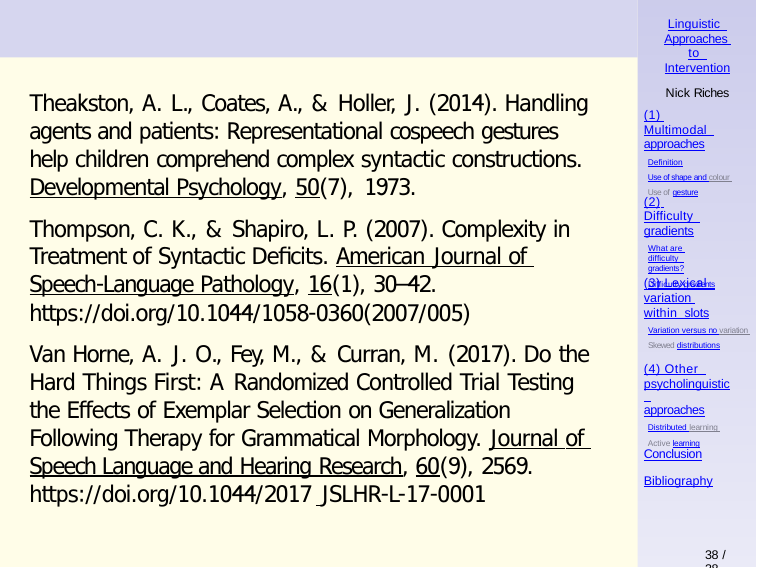

Linguistic  Approaches to  Intervention
Nick Riches
Theakston, A. L., Coates, A., & Holler, J. (2014). Handling  agents and patients: Representational cospeech gestures  help children comprehend complex syntactic constructions.  Developmental Psychology, 50(7), 1973.
Thompson, C. K., & Shapiro, L. P. (2007). Complexity in  Treatment of Syntactic Deficits. American Journal of  Speech-Language Pathology, 16(1), 30–42.  https://doi.org/10.1044/1058-0360(2007/005)
Van Horne, A. J. O., Fey, M., & Curran, M. (2017). Do the  Hard Things First: A Randomized Controlled Trial Testing  the Effects of Exemplar Selection on Generalization  Following Therapy for Grammatical Morphology. Journal of  Speech Language and Hearing Research, 60(9), 2569.  https://doi.org/10.1044/2017 JSLHR-L-17-0001
(1) Multimodal  approaches
Definition
Use of shape and colour  Use of gesture
(2) Difficulty  gradients
What are difficulty  gradients?
Difficulty gradients
(3) Lexical  variation within  slots
Variation versus no variation  Skewed distributions
(4) Other  psycholinguistic  approaches
Distributed learning  Active learning
Conclusion
Bibliography

38 / 38